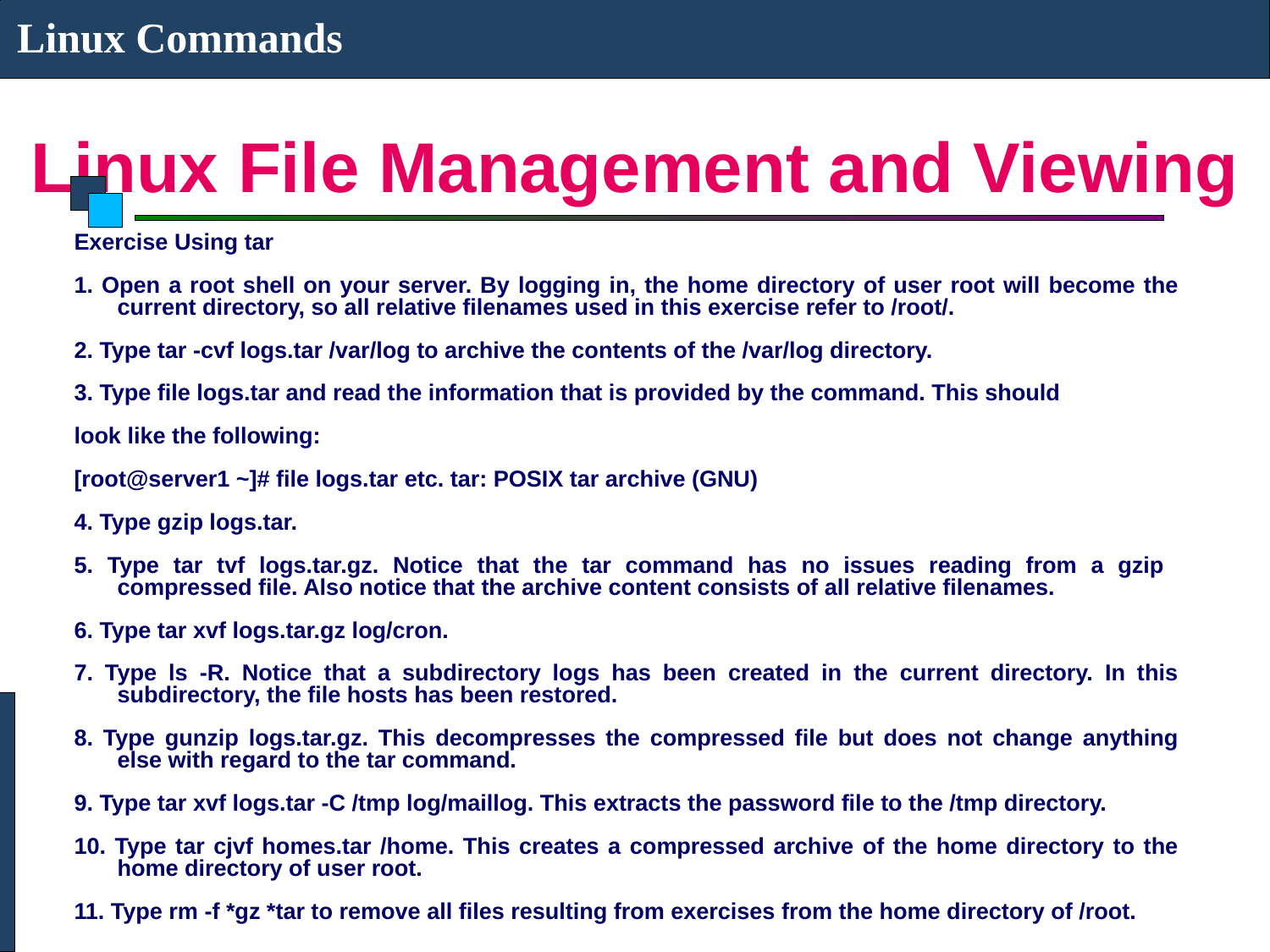

Linux Commands
# Linux File Management and Viewing

Exercise Using tar
1. Open a root shell on your server. By logging in, the home directory of user root will become the current directory, so all relative filenames used in this exercise refer to /root/.
2. Type tar -cvf logs.tar /var/log to archive the contents of the /var/log directory.
3. Type file logs.tar and read the information that is provided by the command. This should
look like the following:
[root@server1 ~]# file logs.tar etc. tar: POSIX tar archive (GNU)
4. Type gzip logs.tar.
5. Type tar tvf logs.tar.gz. Notice that the tar command has no issues reading from a gzip
compressed file. Also notice that the archive content consists of all relative filenames.
6. Type tar xvf logs.tar.gz log/cron.
7. Type ls -R. Notice that a subdirectory logs has been created in the current directory. In this subdirectory, the file hosts has been restored.
8. Type gunzip logs.tar.gz. This decompresses the compressed file but does not change anything else with regard to the tar command.
9. Type tar xvf logs.tar -C /tmp log/maillog. This extracts the password file to the /tmp directory.
10. Type tar cjvf homes.tar /home. This creates a compressed archive of the home directory to the home directory of user root.
11. Type rm -f *gz *tar to remove all files resulting from exercises from the home directory of /root.